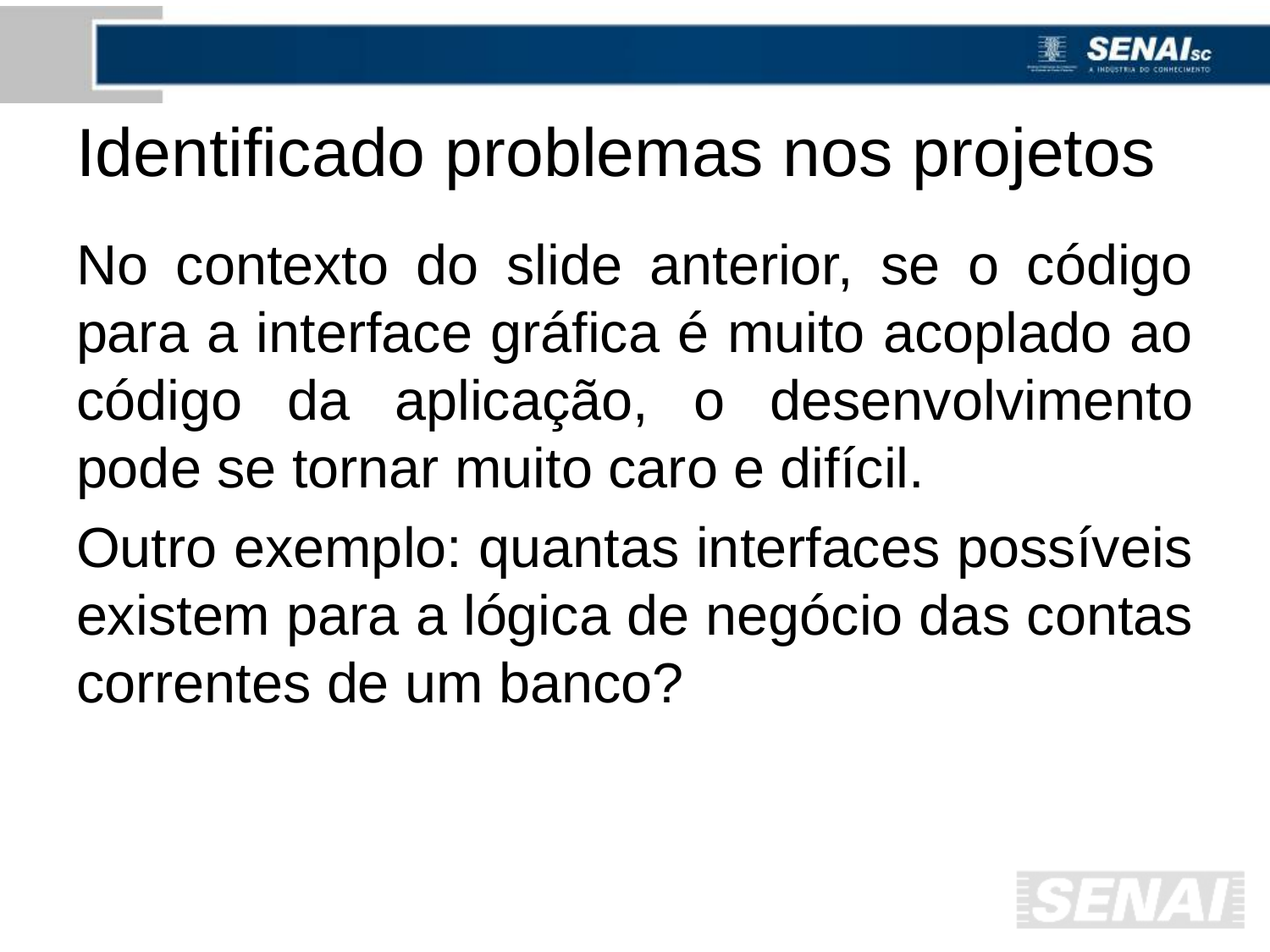

# Identificado problemas nos projetos
No contexto do slide anterior, se o código para a interface gráfica é muito acoplado ao código da aplicação, o desenvolvimento pode se tornar muito caro e difícil.
Outro exemplo: quantas interfaces possíveis existem para a lógica de negócio das contas correntes de um banco?